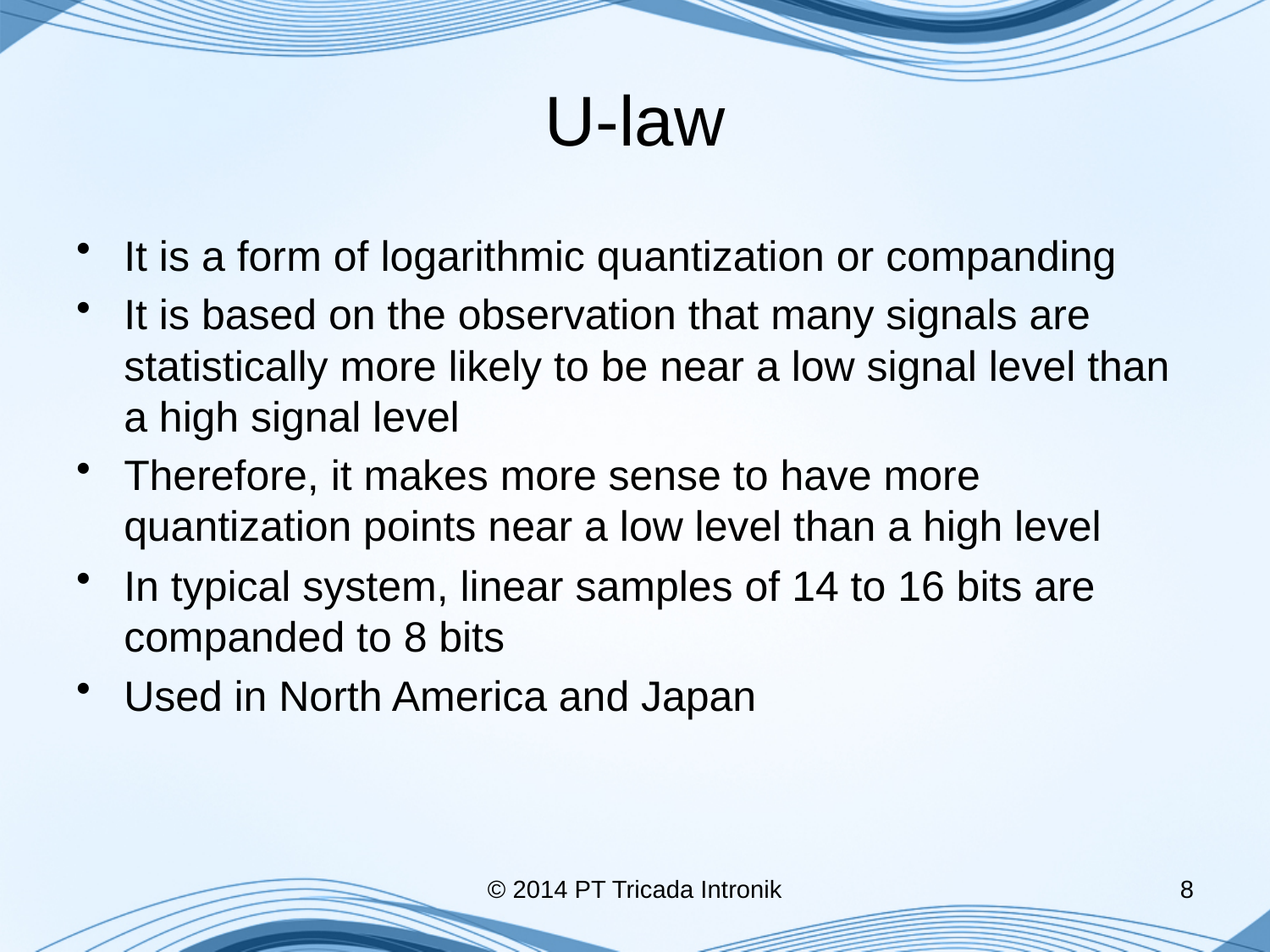

# U-law
It is a form of logarithmic quantization or companding
It is based on the observation that many signals are statistically more likely to be near a low signal level than a high signal level
Therefore, it makes more sense to have more quantization points near a low level than a high level
In typical system, linear samples of 14 to 16 bits are companded to 8 bits
Used in North America and Japan

© 2014 PT Tricada Intronik
8